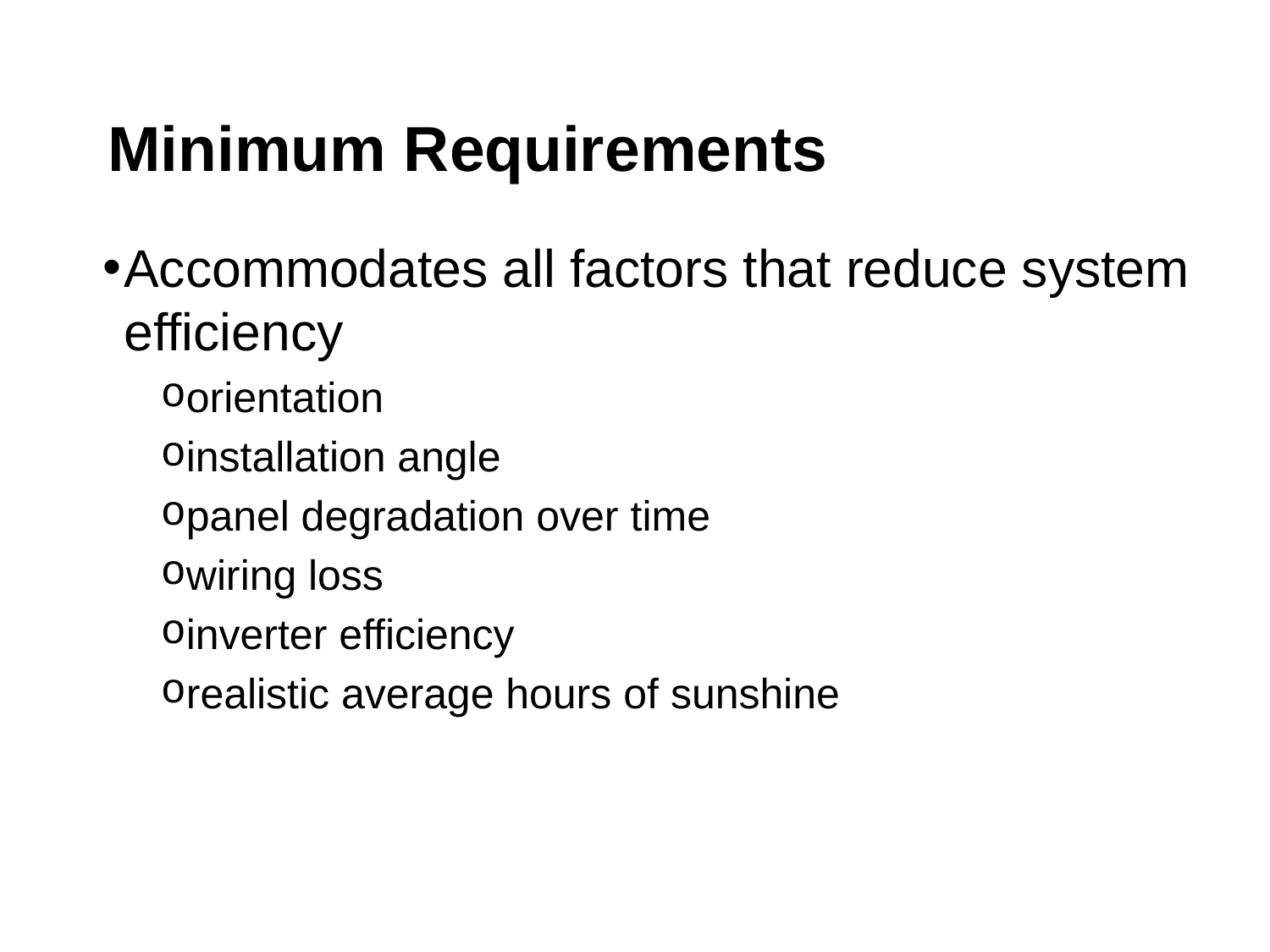

# Minimum Requirements
Accommodates all factors that reduce system efficiency
orientation
installation angle
panel degradation over time
wiring loss
inverter efficiency
realistic average hours of sunshine